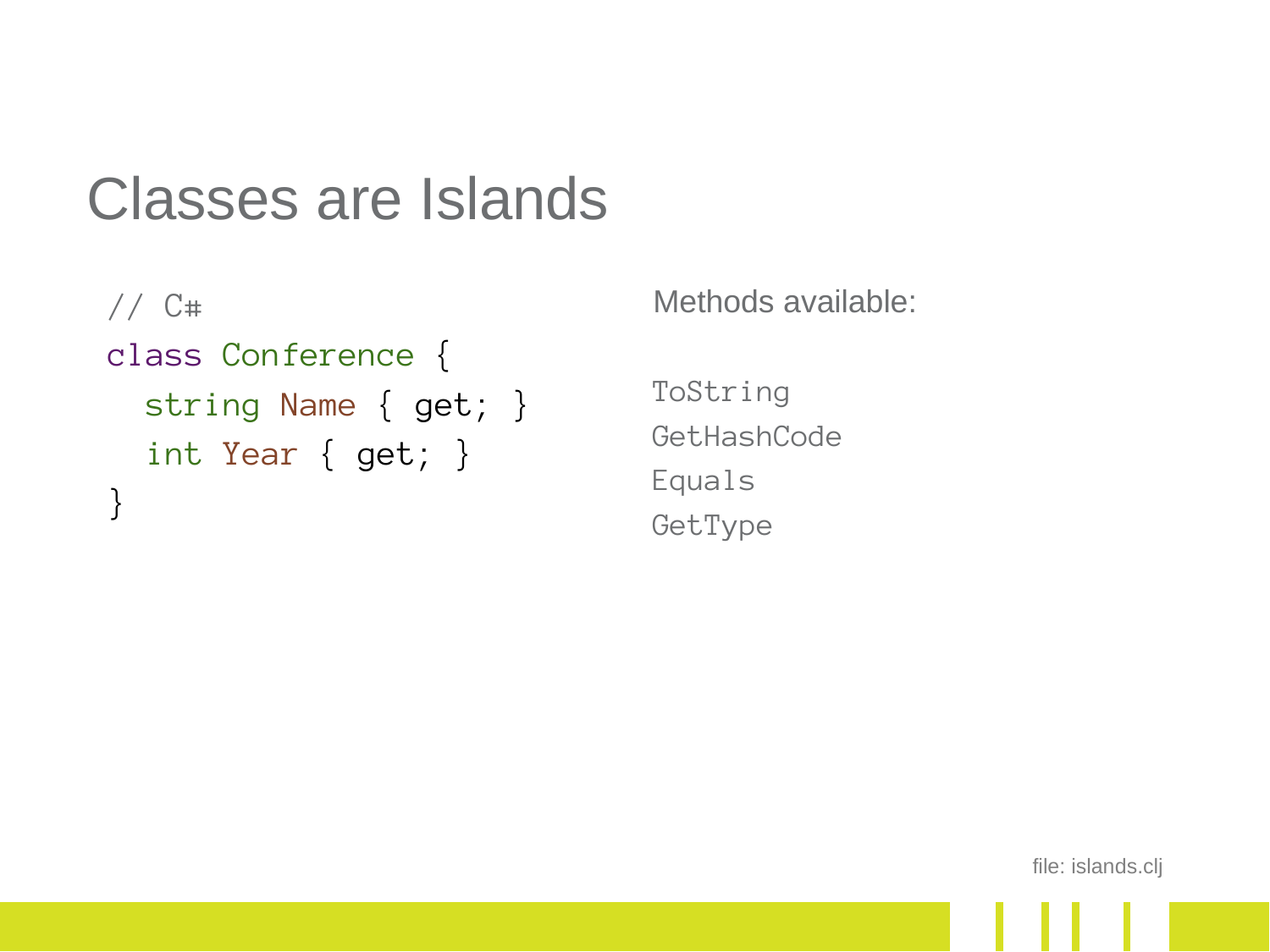

# Classes are Islands
// C#
class Conference {
  string Name { get; }
  int Year { get; }
}
Methods available:

ToString
GetHashCode
Equals
GetType

file: islands.clj